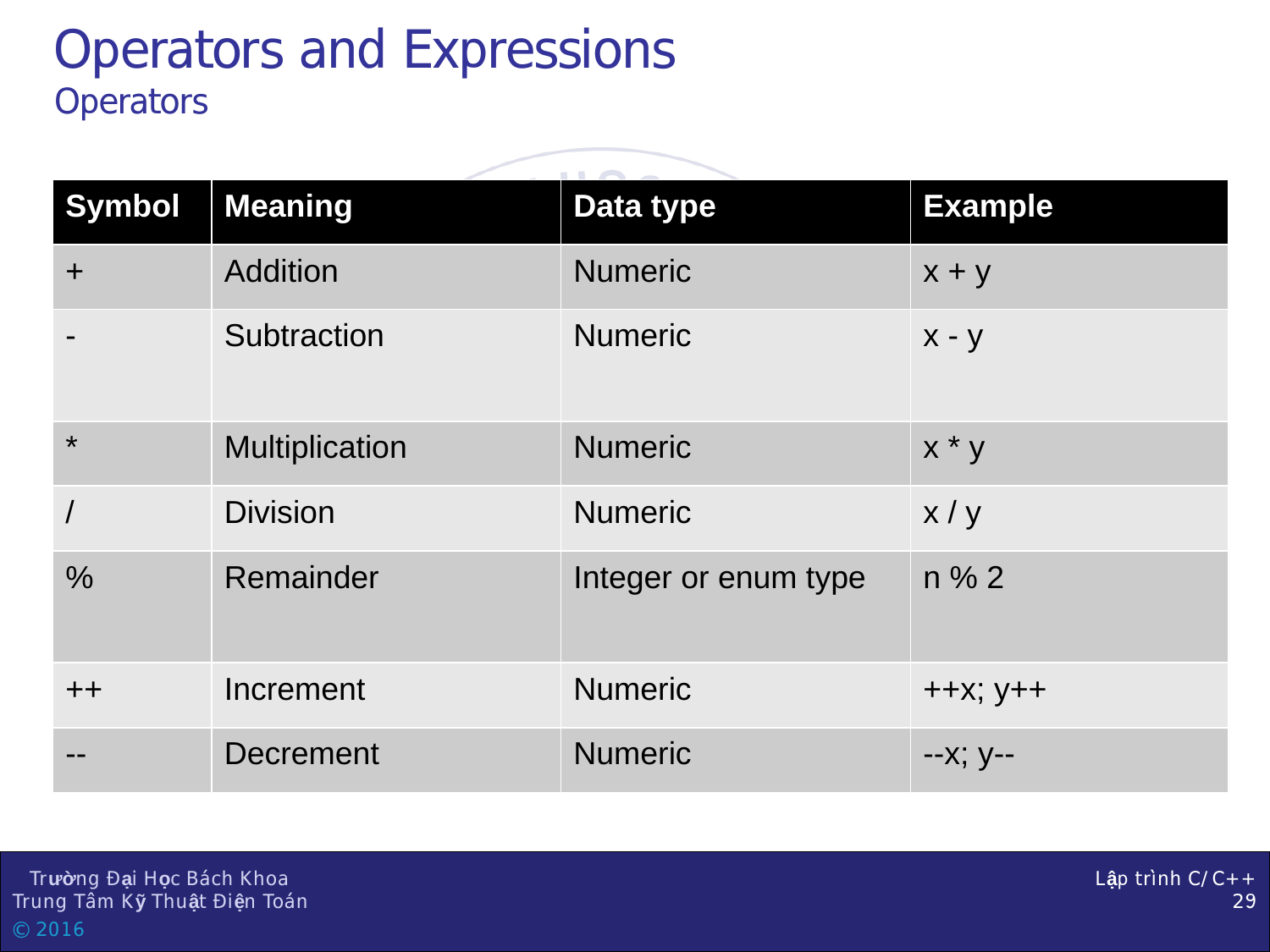

Operators and Expressions
Operators
| Symbol | Meaning | Data type | Example |
| --- | --- | --- | --- |
| + | Addition | Numeric | x + y |
| - | Subtraction | Numeric | x - y |
| \* | Multiplication | Numeric | x \* y |
| / | Division | Numeric | x / y |
| % | Remainder | Integer or enum type | n % 2 |
| ++ | Increment | Numeric | ++x; y++ |
| -- | Decrement | Numeric | --x; y-- |